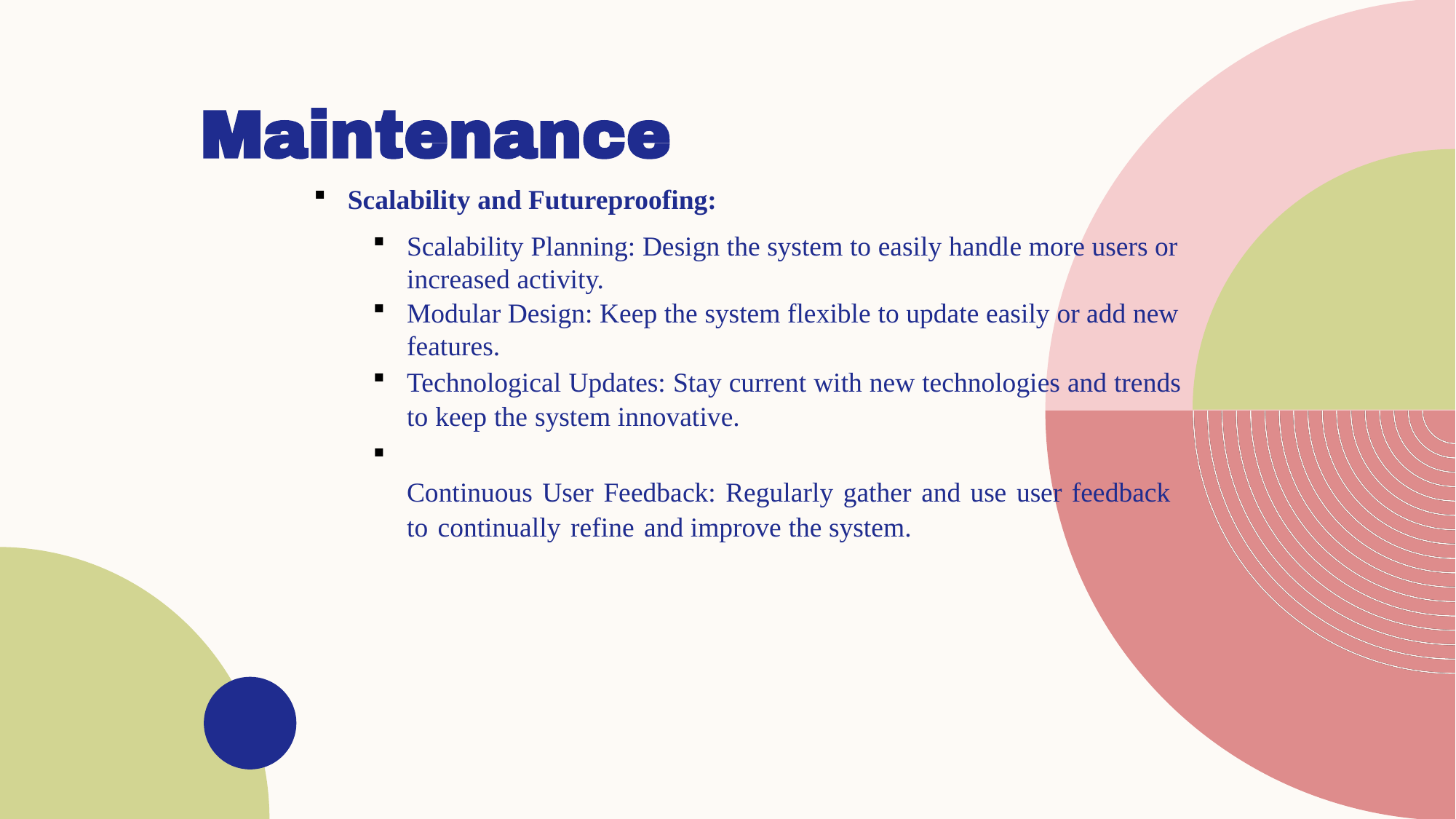

# Maintenance
Scalability and Futureproofing:
Scalability Planning: Design the system to easily handle more users or increased activity.
Modular Design: Keep the system flexible to update easily or add new features.
Technological Updates: Stay current with new technologies and trends to keep the system innovative.
Continuous User Feedback: Regularly gather and use user feedback to continually refine and improve the system.